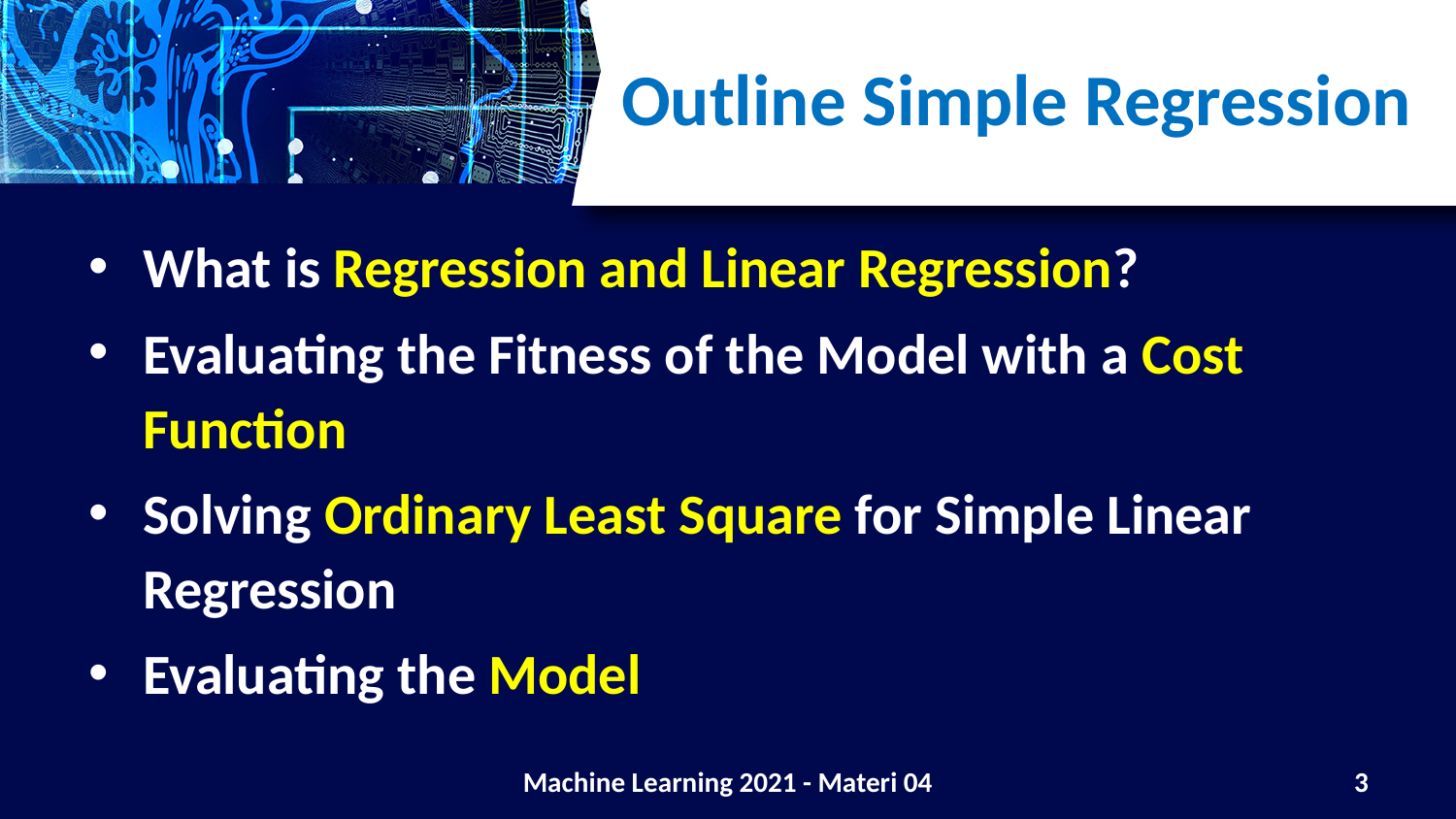

# Outline Simple Regression
What is Regression and Linear Regression?
Evaluating the Fitness of the Model with a Cost Function
Solving Ordinary Least Square for Simple Linear Regression
Evaluating the Model

Machine Learning 2021 - Materi 04
3